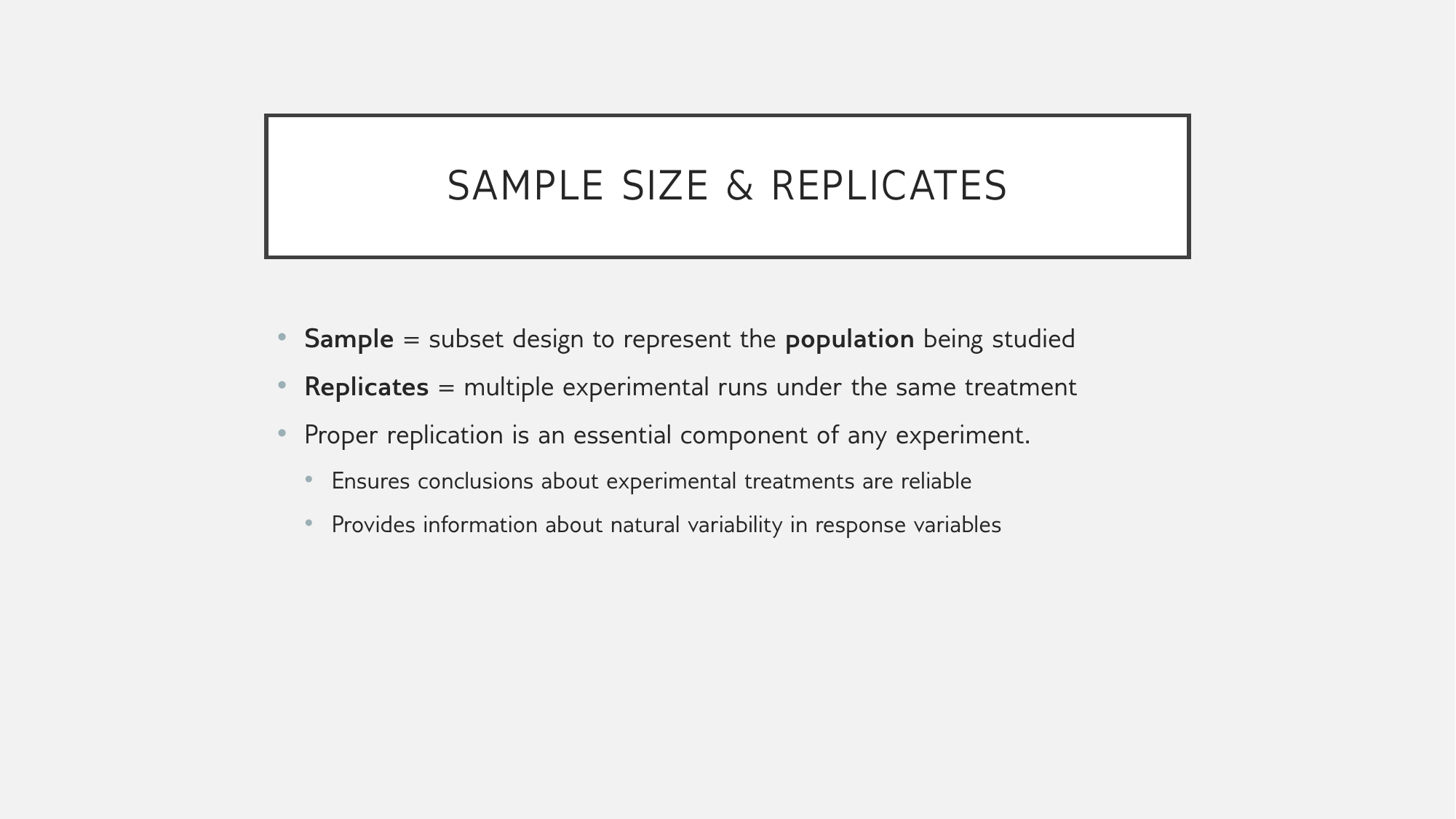

# Sample Size & Replicates
Sample = subset design to represent the population being studied
Replicates = multiple experimental runs under the same treatment
Proper replication is an essential component of any experiment.
Ensures conclusions about experimental treatments are reliable
Provides information about natural variability in response variables